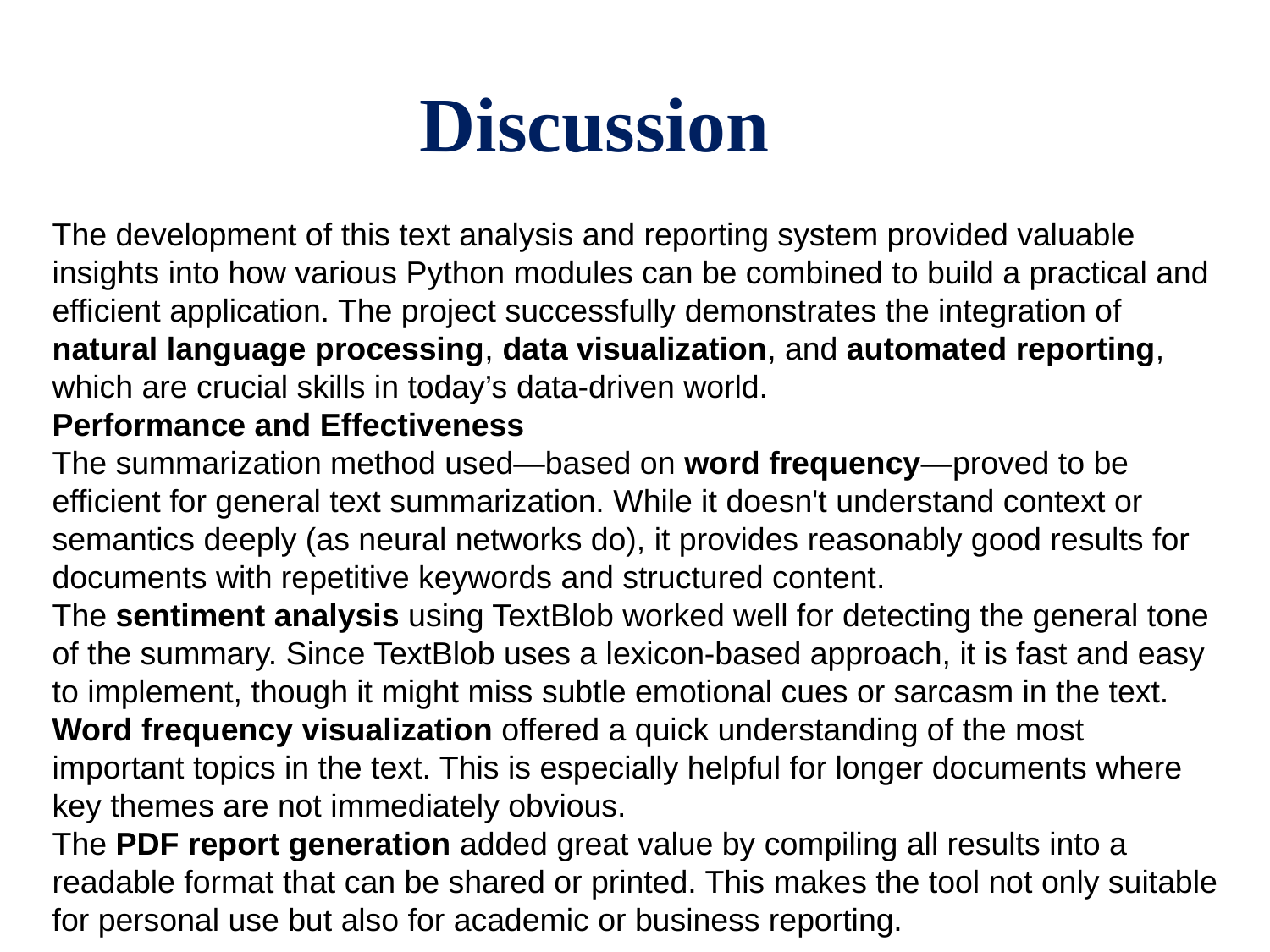

Discussion
The development of this text analysis and reporting system provided valuable insights into how various Python modules can be combined to build a practical and efficient application. The project successfully demonstrates the integration of natural language processing, data visualization, and automated reporting, which are crucial skills in today’s data-driven world.
Performance and Effectiveness
The summarization method used—based on word frequency—proved to be efficient for general text summarization. While it doesn't understand context or semantics deeply (as neural networks do), it provides reasonably good results for documents with repetitive keywords and structured content.
The sentiment analysis using TextBlob worked well for detecting the general tone of the summary. Since TextBlob uses a lexicon-based approach, it is fast and easy to implement, though it might miss subtle emotional cues or sarcasm in the text.
Word frequency visualization offered a quick understanding of the most important topics in the text. This is especially helpful for longer documents where key themes are not immediately obvious.
The PDF report generation added great value by compiling all results into a readable format that can be shared or printed. This makes the tool not only suitable for personal use but also for academic or business reporting.